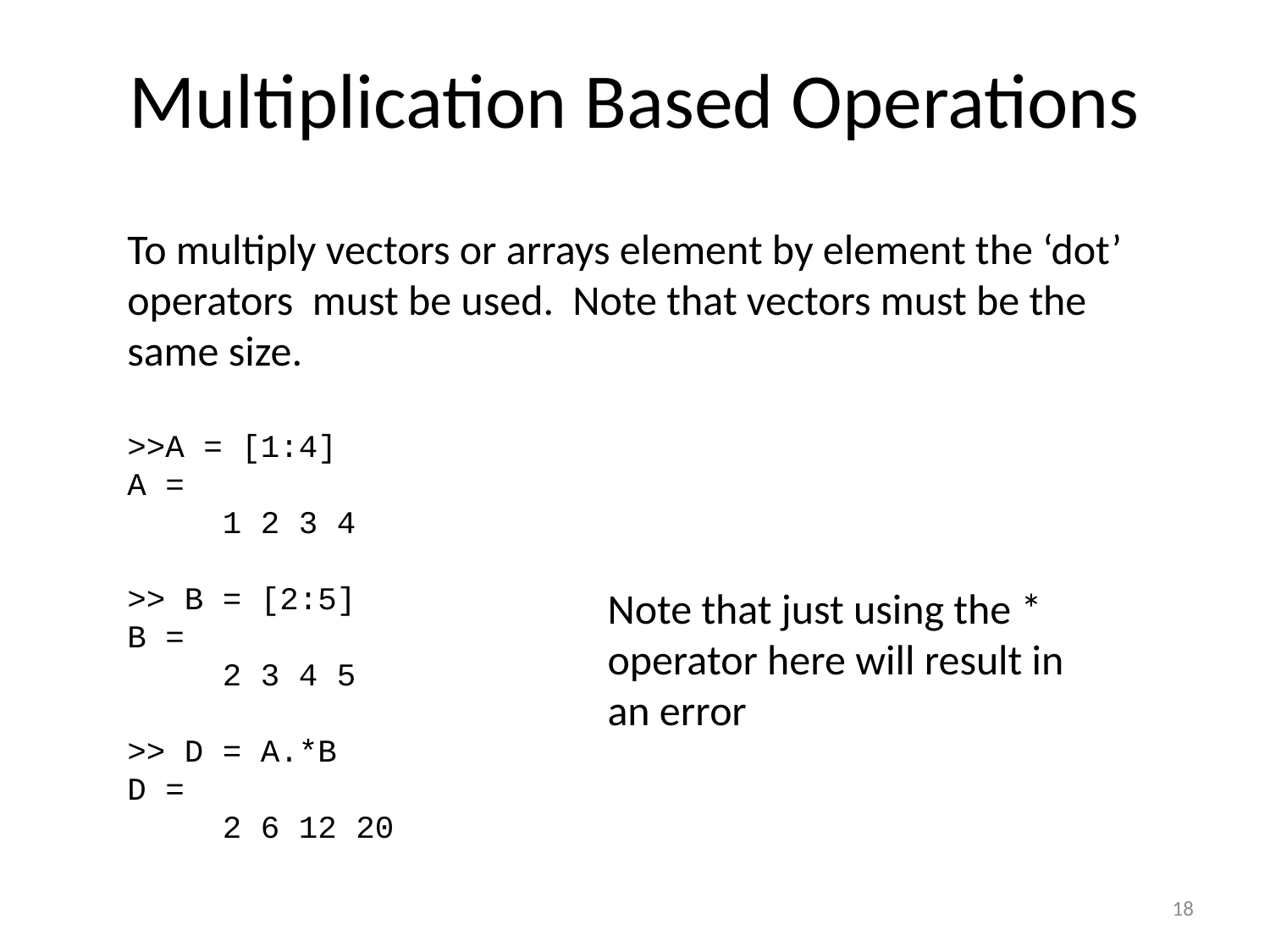

# Multiplication Based Operations
To multiply vectors or arrays element by element the ‘dot’ operators  must be used.  Note that vectors must be the same size.

>>A = [1:4]
A =
     1 2 3 4

>> B = [2:5]
B =
     2 3 4 5

>> D = A.*B
D =
     2 6 12 20
Note that just using the * operator here will result in an error
18